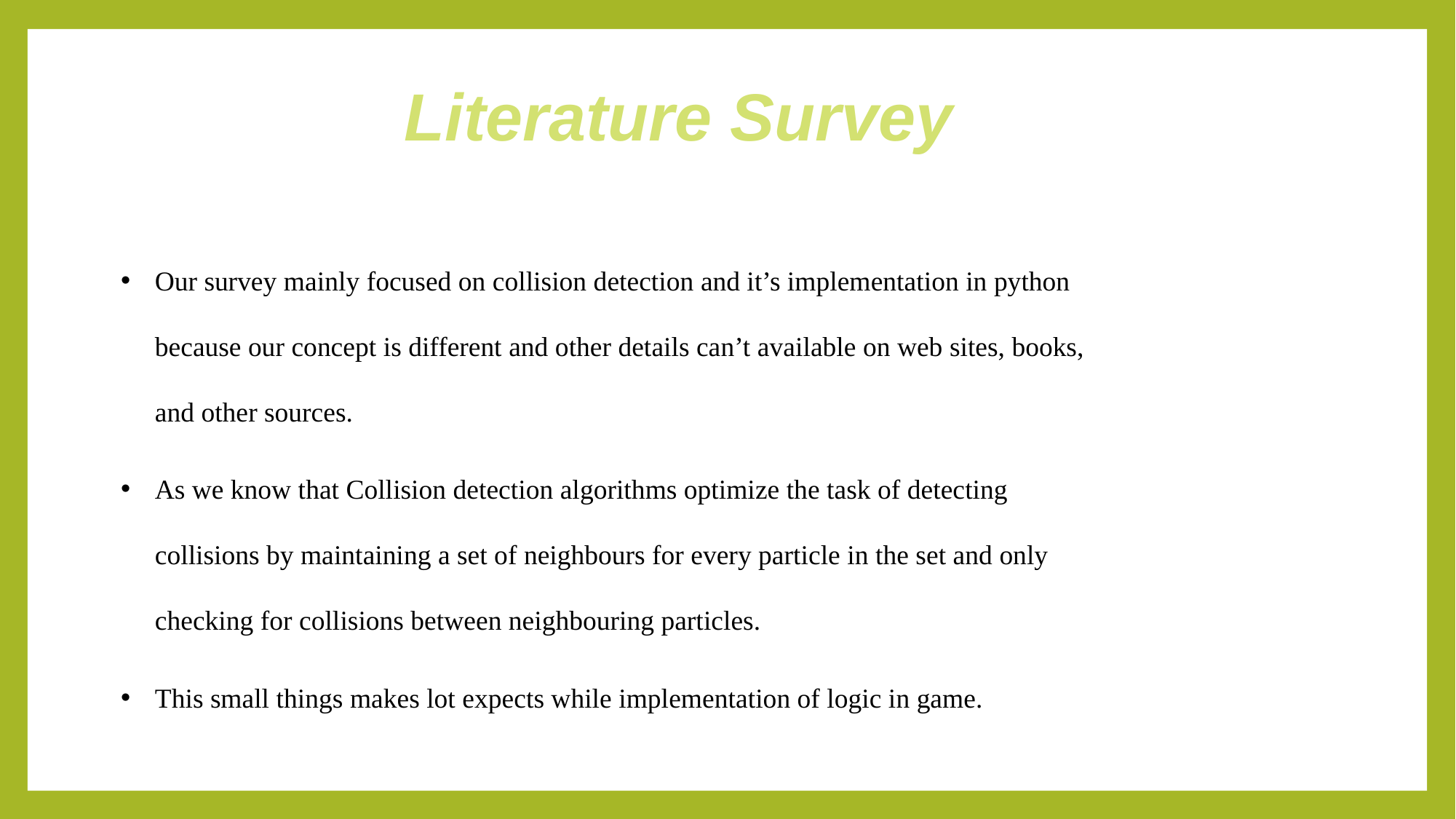

Literature Survey
Our survey mainly focused on collision detection and it’s implementation in python because our concept is different and other details can’t available on web sites, books, and other sources.
As we know that Collision detection algorithms optimize the task of detecting collisions by maintaining a set of neighbours for every particle in the set and only checking for collisions between neighbouring particles.
This small things makes lot expects while implementation of logic in game.